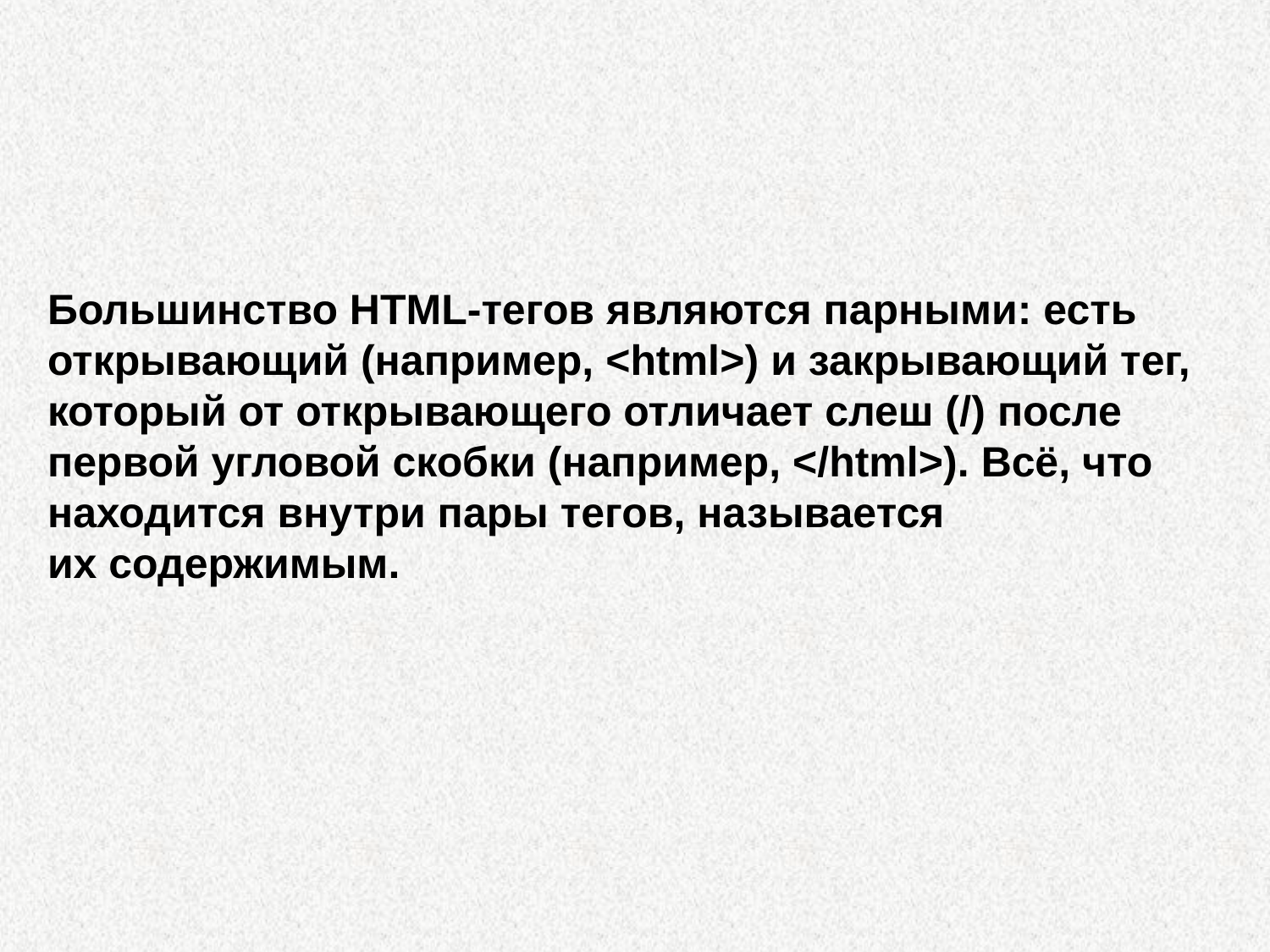

Большинство HTML-тегов являются парными: есть открывающий (например, <html>) и закрывающий тег, который от открывающего отличает слеш (/) после первой угловой скобки (например, </html>). Всё, что находится внутри пары тегов, называется их содержимым.